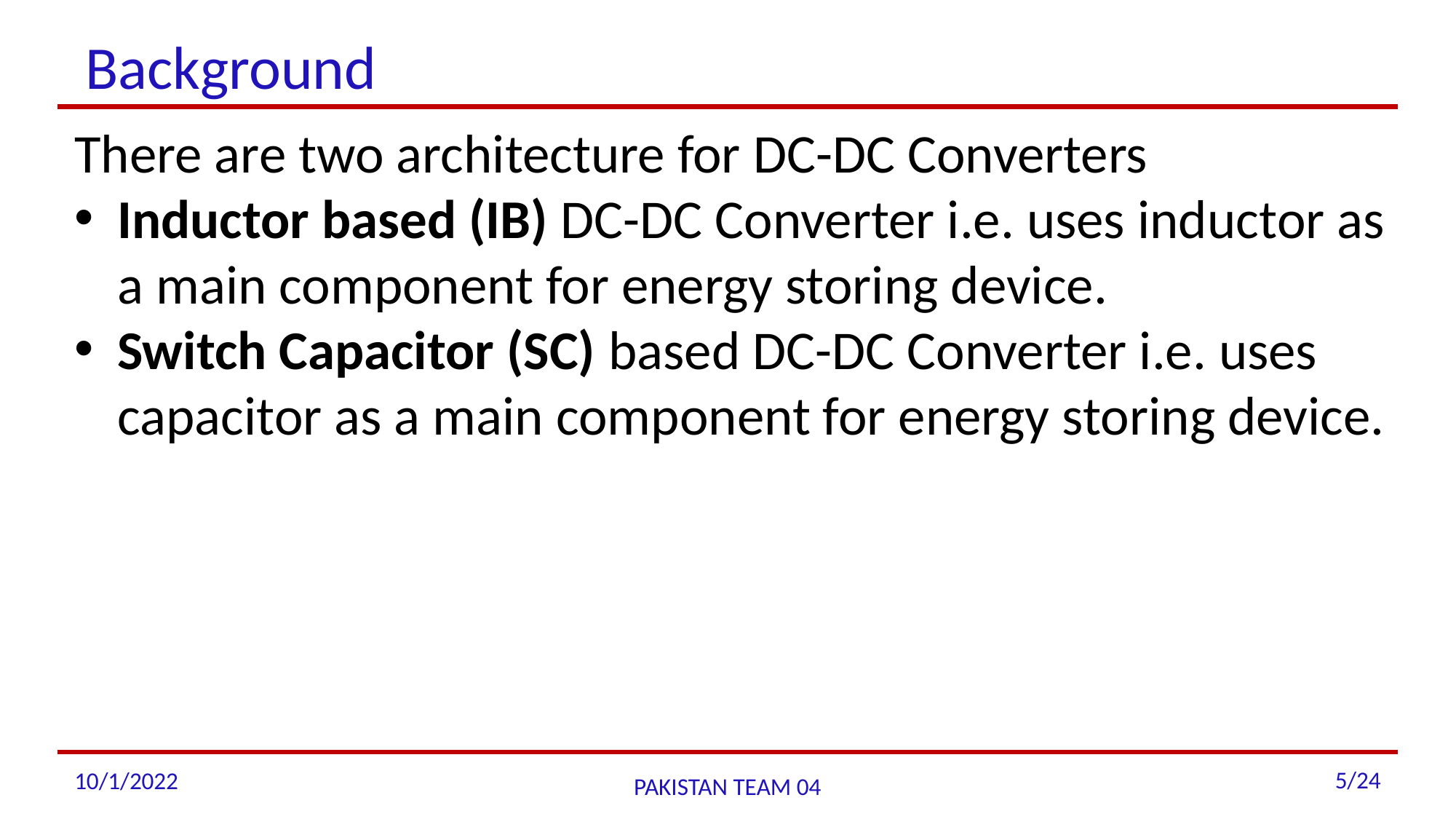

# Background
There are two architecture for DC-DC Converters
Inductor based (IB) DC-DC Converter i.e. uses inductor as a main component for energy storing device.
Switch Capacitor (SC) based DC-DC Converter i.e. uses capacitor as a main component for energy storing device.

10/1/2022
PAKISTAN TEAM 04
5/24